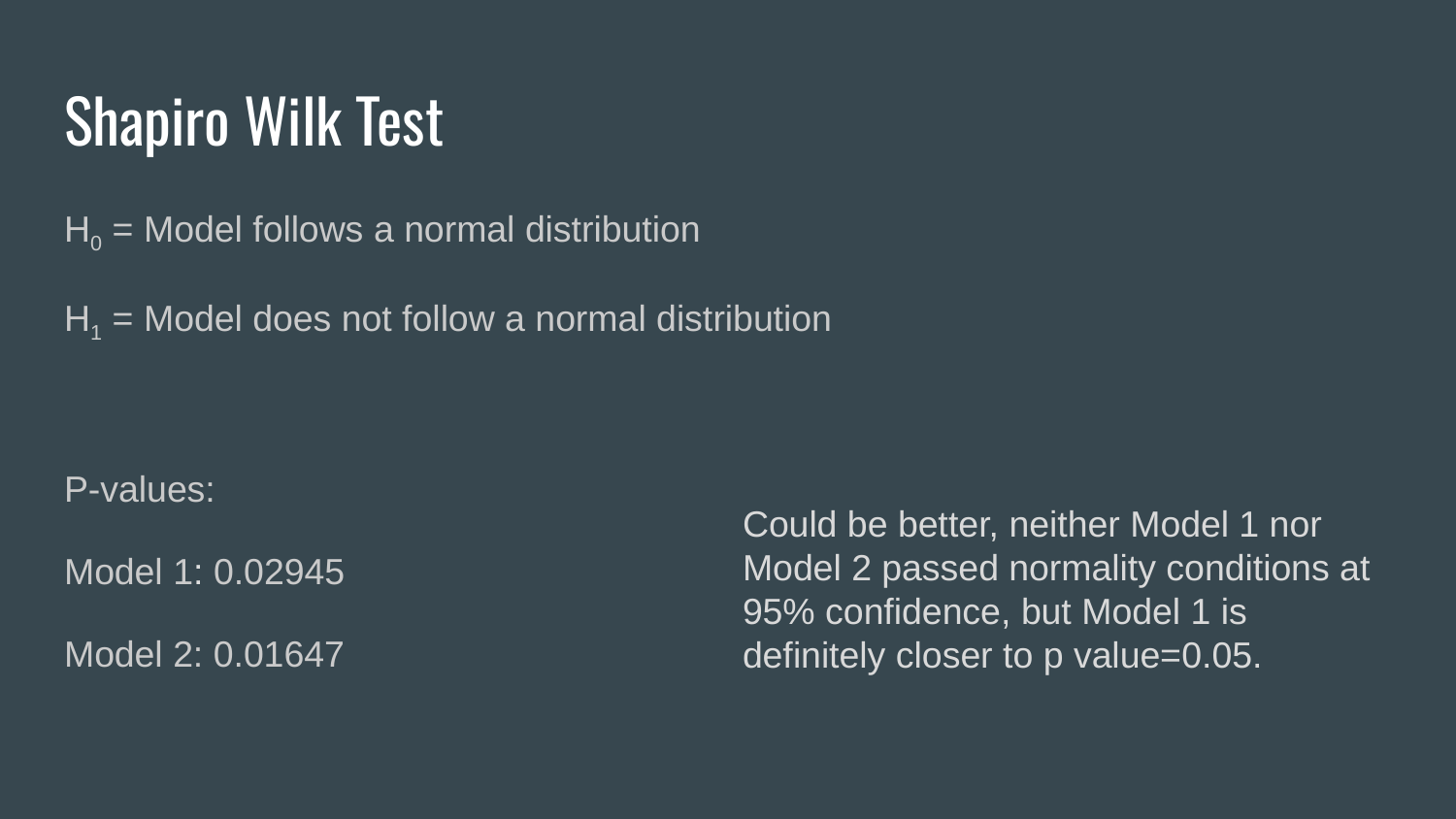

# Shapiro Wilk Test
H0 = Model follows a normal distribution
H1 = Model does not follow a normal distribution

P-values:
Model 1: 0.02945
Model 2: 0.01647
Could be better, neither Model 1 nor Model 2 passed normality conditions at 95% confidence, but Model 1 is definitely closer to p value=0.05.